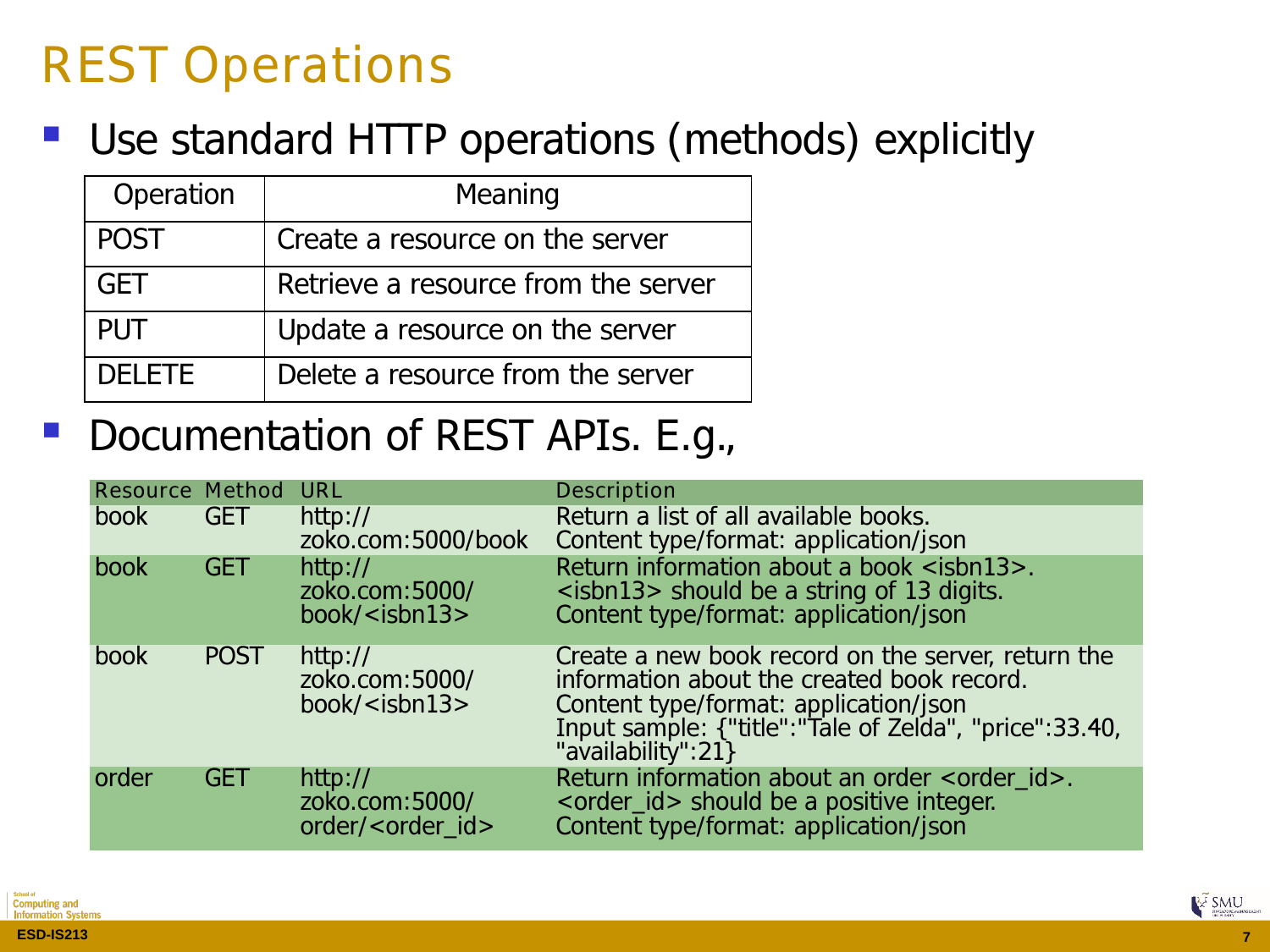

# REST Operations
Use standard HTTP operations (methods) explicitly

Documentation of REST APIs. E.g.,

| Operation | Meaning |
| --- | --- |
| POST | Create a resource on the server |
| GET | Retrieve a resource from the server |
| PUT | Update a resource on the server |
| DELETE | Delete a resource from the server |
| Resource | Method | URL | Description |
| --- | --- | --- | --- |
| book | GET | http://zoko.com:5000/book | Return a list of all available books. Content type/format: application/json |
| book | GET | http://zoko.com:5000/book/<isbn13> | Return information about a book <isbn13>. <isbn13> should be a string of 13 digits. Content type/format: application/json |
| book | POST | http://zoko.com:5000/book/<isbn13> | Create a new book record on the server, return the information about the created book record. Content type/format: application/json Input sample: {"title":"Tale of Zelda", "price":33.40, "availability":21} |
| order | GET | http://zoko.com:5000/order/<order\_id> | Return information about an order <order\_id>. <order\_id> should be a positive integer. Content type/format: application/json |
7